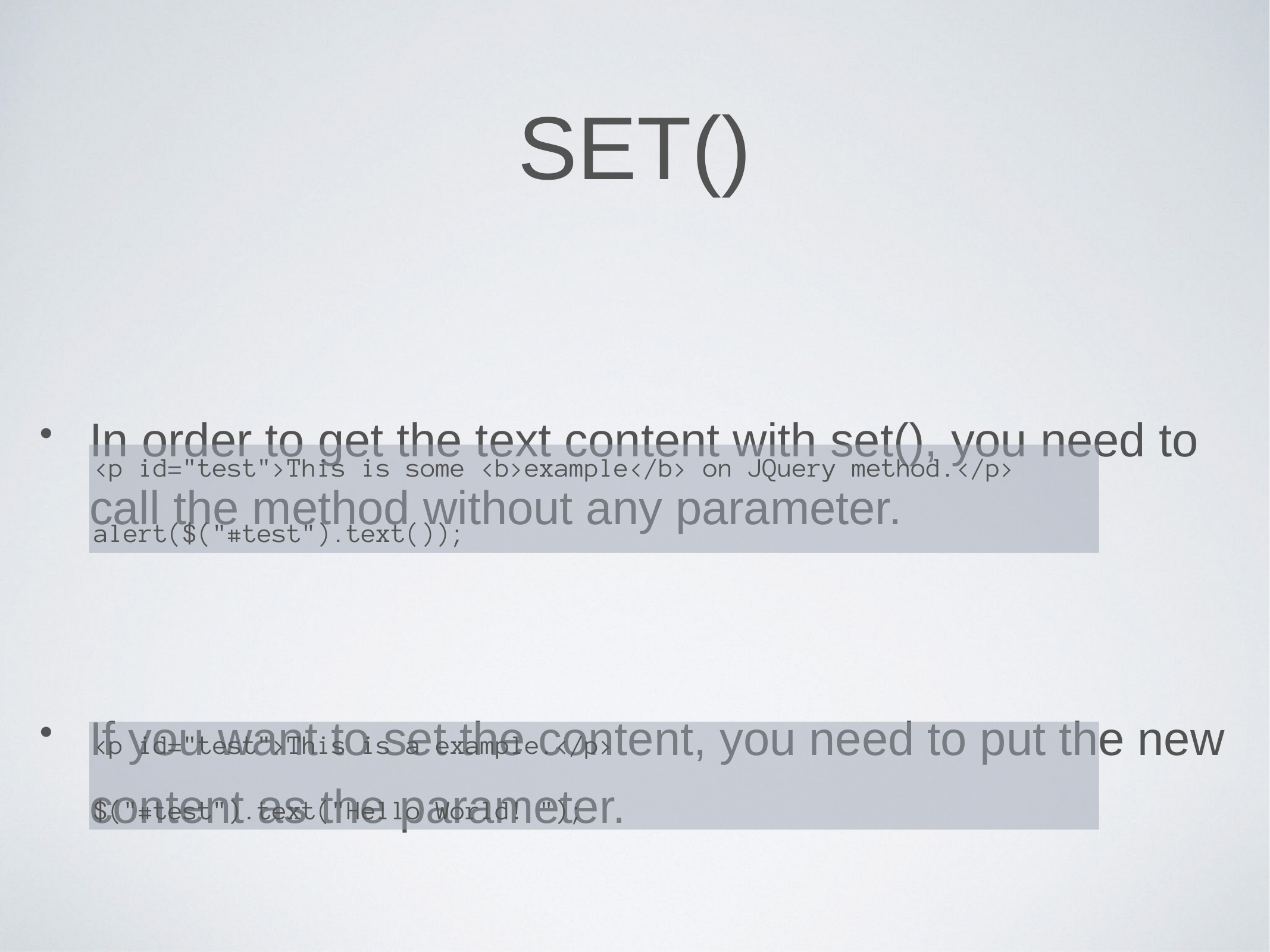

# Set()

In order to get the text content with set(), you need to call the method without any parameter.

If you want to set the content, you need to put the new content as the parameter.

<p id="test">This is some <b>example</b> on JQuery method.</p>

alert($("#test").text());
<p id="test">This is a example.</p>

$("#test").text("Hello World! ");